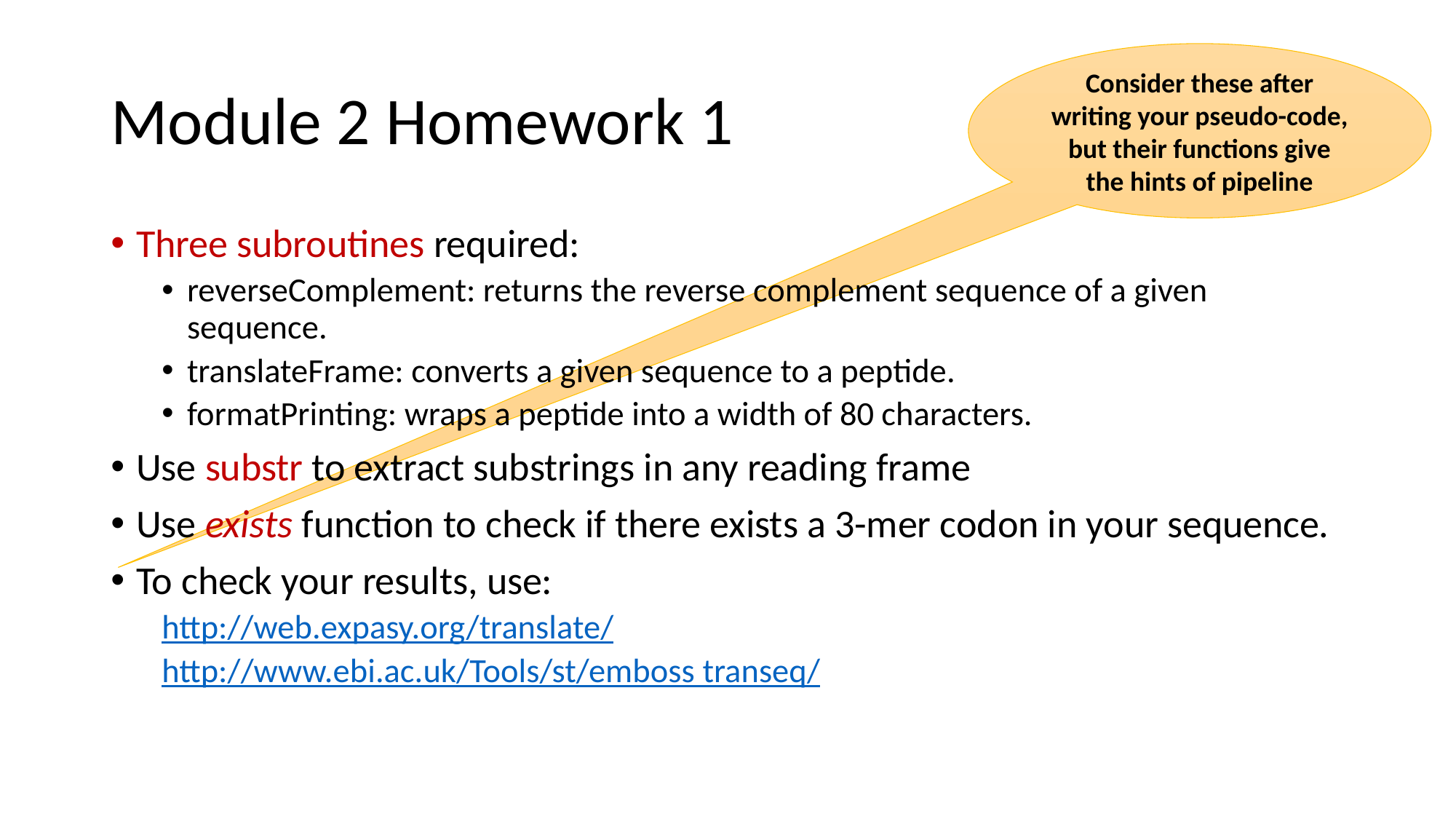

# Module 2 Homework 1
Consider these after writing your pseudo-code, but their functions give the hints of pipeline
Three subroutines required:
reverseComplement: returns the reverse complement sequence of a given sequence.
translateFrame: converts a given sequence to a peptide.
formatPrinting: wraps a peptide into a width of 80 characters.
Use substr to extract substrings in any reading frame
Use exists function to check if there exists a 3-mer codon in your sequence.
To check your results, use:
	http://web.expasy.org/translate/
	http://www.ebi.ac.uk/Tools/st/emboss transeq/